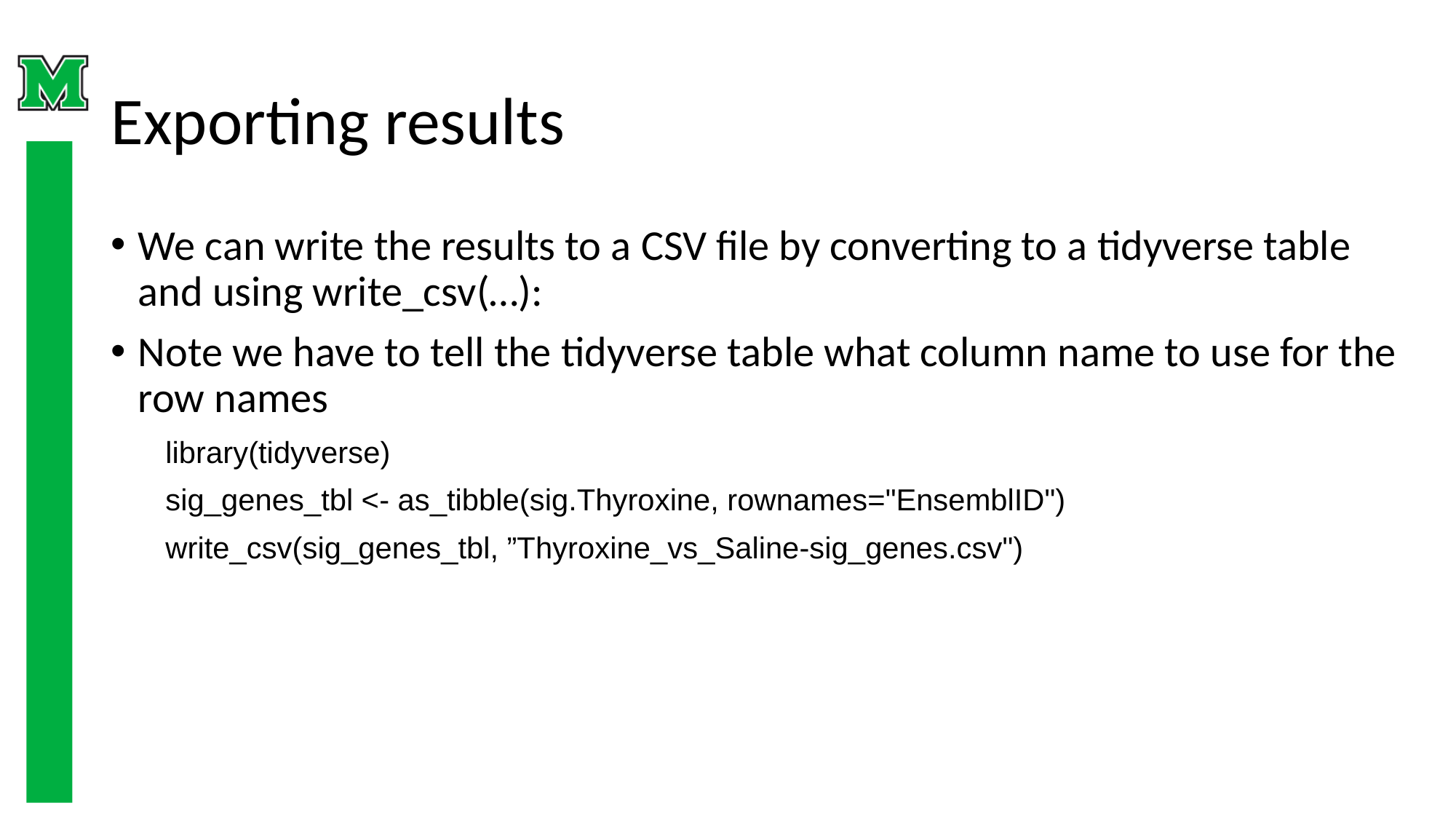

# Exporting results
We can write the results to a CSV file by converting to a tidyverse table and using write_csv(…):
Note we have to tell the tidyverse table what column name to use for the row names
library(tidyverse)
sig_genes_tbl <- as_tibble(sig.Thyroxine, rownames="EnsemblID")
write_csv(sig_genes_tbl, ”Thyroxine_vs_Saline-sig_genes.csv")